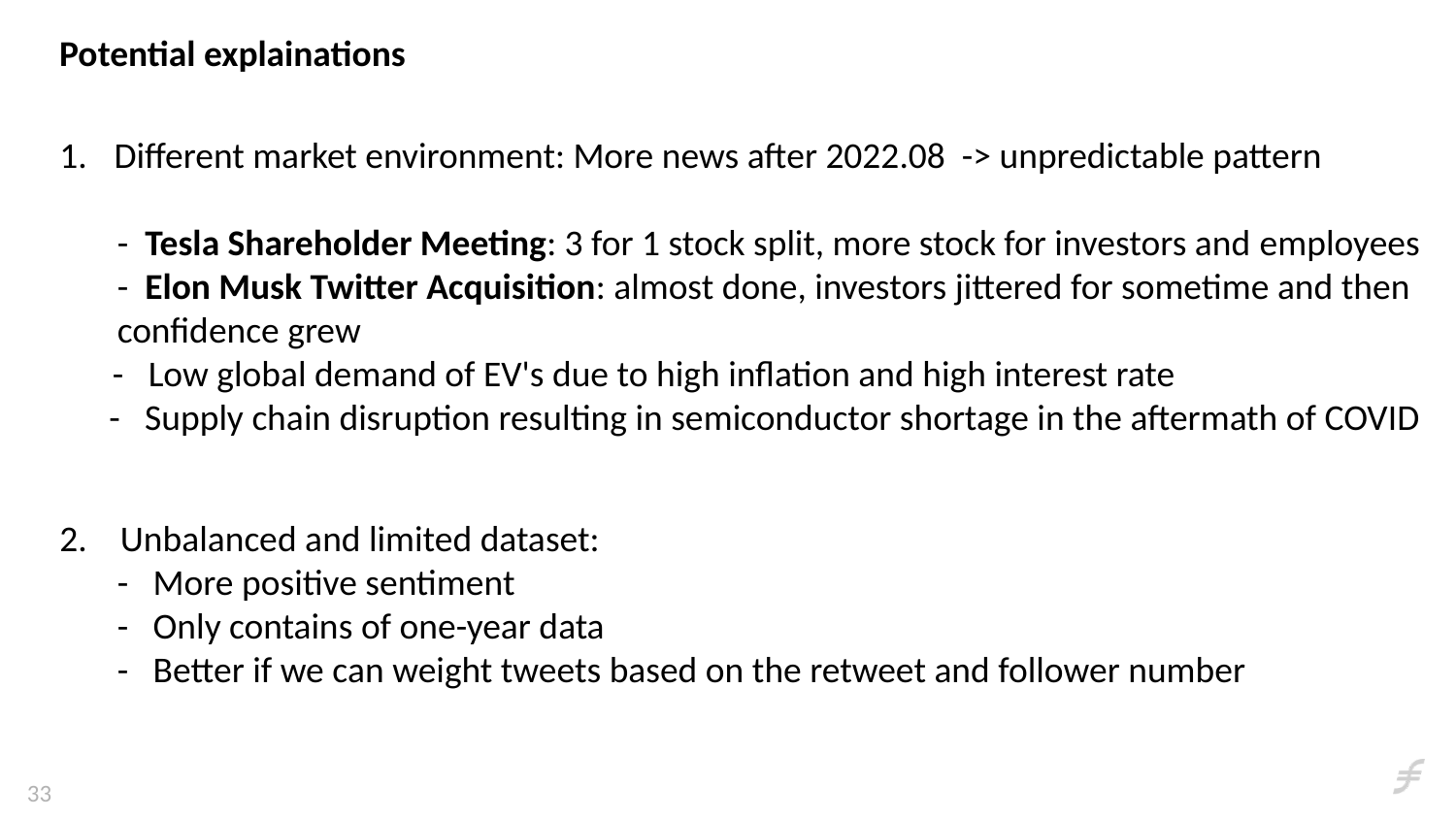

Potential explainations
Academic programmes
FS ABTEILUNGEN

Different market environment: More news after 2022.08  -> unpredictable pattern

       -  Tesla Shareholder Meeting: 3 for 1 stock split, more stock for investors and employees
       -  Elon Musk Twitter Acquisition: almost done, investors jittered for sometime and then            confidence grew
   -   Low global demand of EV's due to high inflation and high interest rate
      -   Supply chain disruption resulting in semiconductor shortage in the aftermath of COVID

2.    Unbalanced and limited dataset:
       -   More positive sentiment
       -   Only contains of one-year data
       -   Better if we can weight tweets based on the retweet and follower number

33